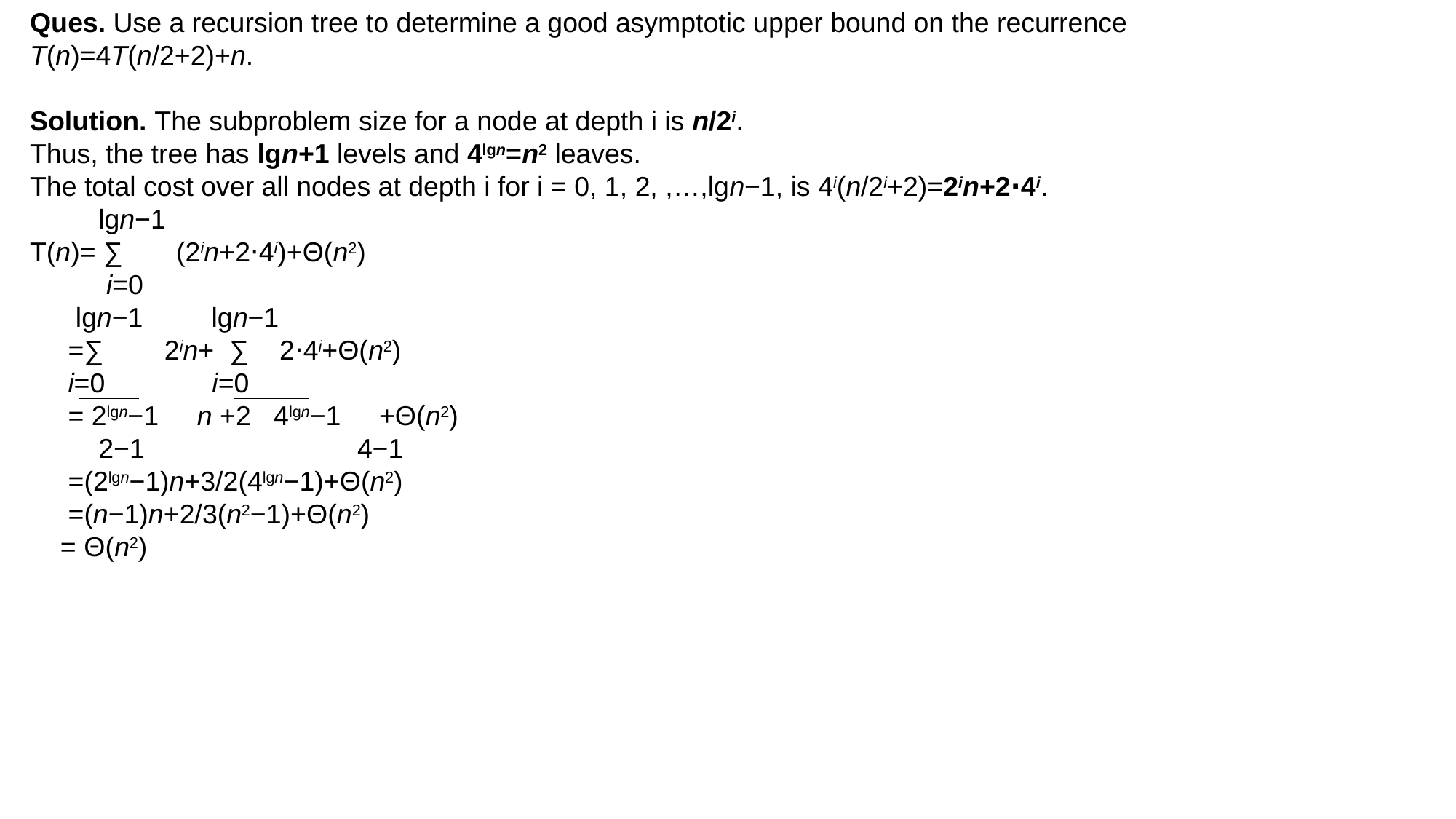

Ques. Use a recursion tree to determine a good asymptotic upper bound on the recurrence
T(n)=4T(n/2+2)+n.

Solution. The subproblem size for a node at depth i is n/2i.
Thus, the tree has lgn+1 levels and 4lgn=n2 leaves.
The total cost over all nodes at depth i for i = 0, 1, 2, ,…,lgn−1, is 4i(n/2i+2)=2in+2⋅4i.
         lgn−1
T(n)​= ∑​       (2in+2⋅4i)+Θ(n2)
          i=0
      lgn−1         lgn−1
     =∑​        2in+  ∑​    2⋅4i+Θ(n2)
     i=0              i=0
     = 2lgn−1​     n +2   4lgn−1     ​+Θ(n2)
         2−1 		4−1
     =(2lgn−1)n+3/2​(4lgn−1)+Θ(n2)
     =(n−1)n+2/3​(n2−1)+Θ(n2)
​    = Θ(n2)